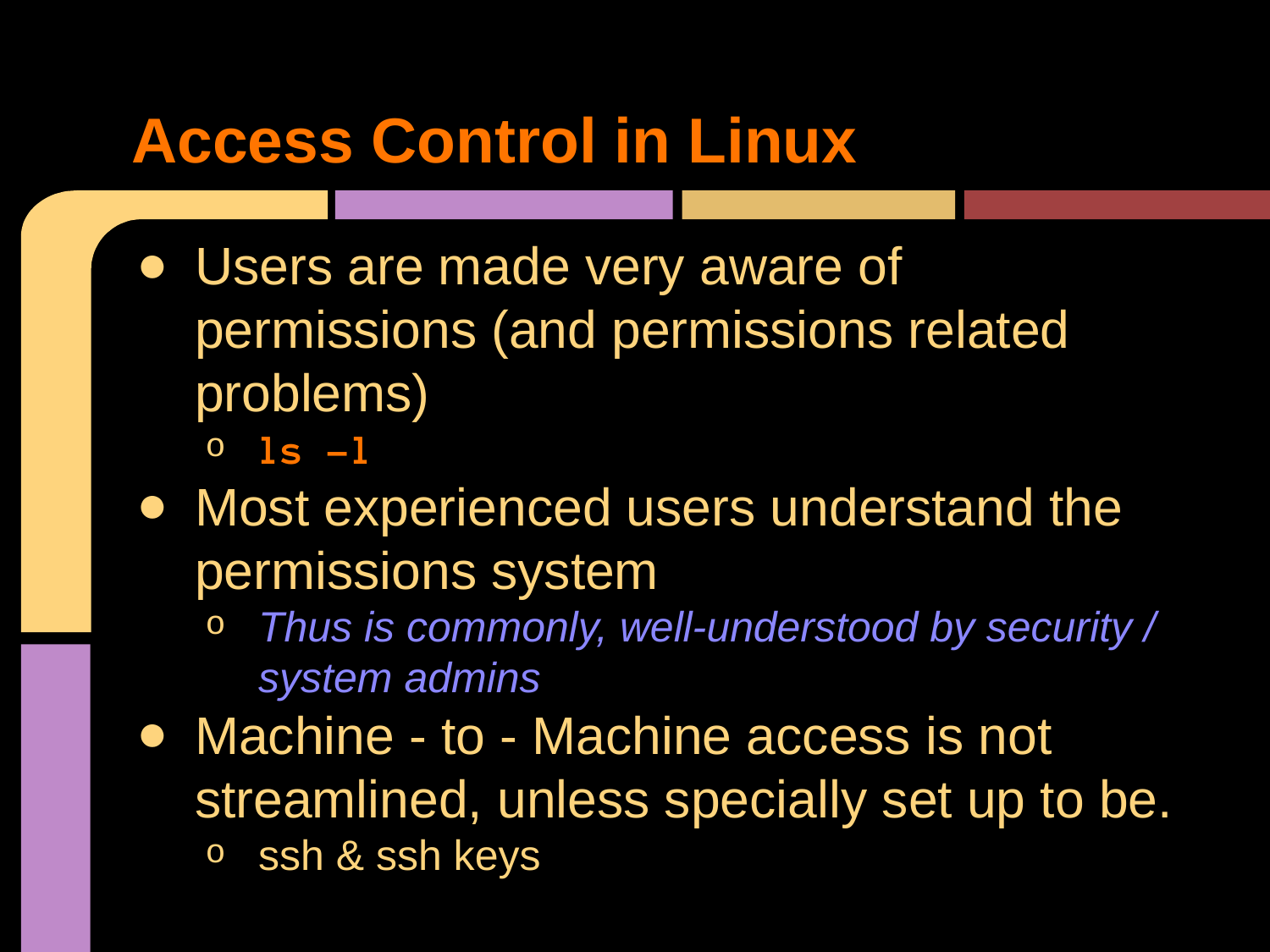

# Access Control in Linux
Users are made very aware of permissions (and permissions related problems)
ls -l
Most experienced users understand the permissions system
Thus is commonly, well-understood by security / system admins
Machine - to - Machine access is not streamlined, unless specially set up to be.
ssh & ssh keys